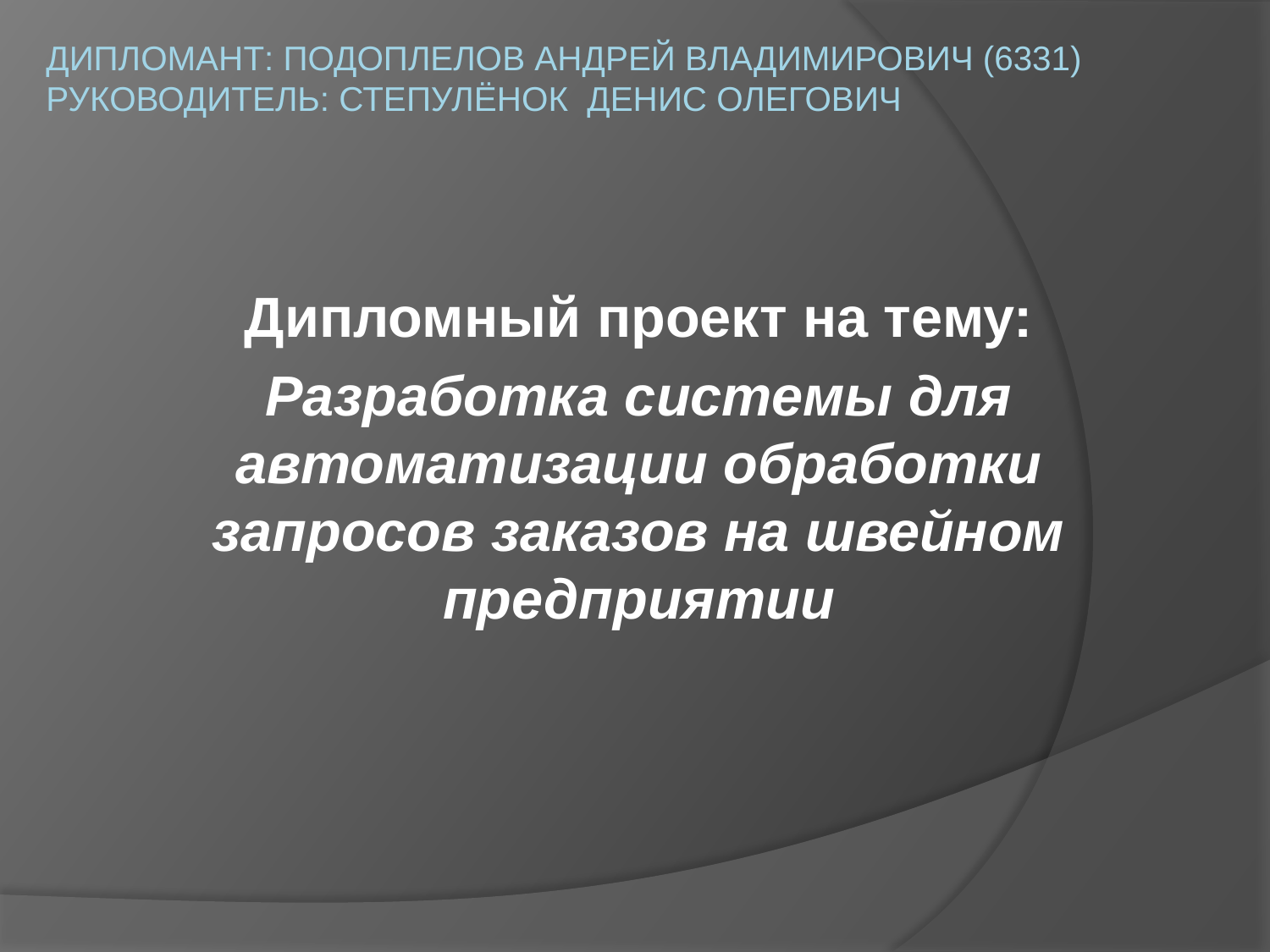

# Дипломант: Подоплелов Андрей Владимирович (6331) Руководитель: СтепулЁнок  Денис Олегович
Дипломный проект на тему:
Разработка системы для автоматизации обработки запросов заказов на швейном предприятии